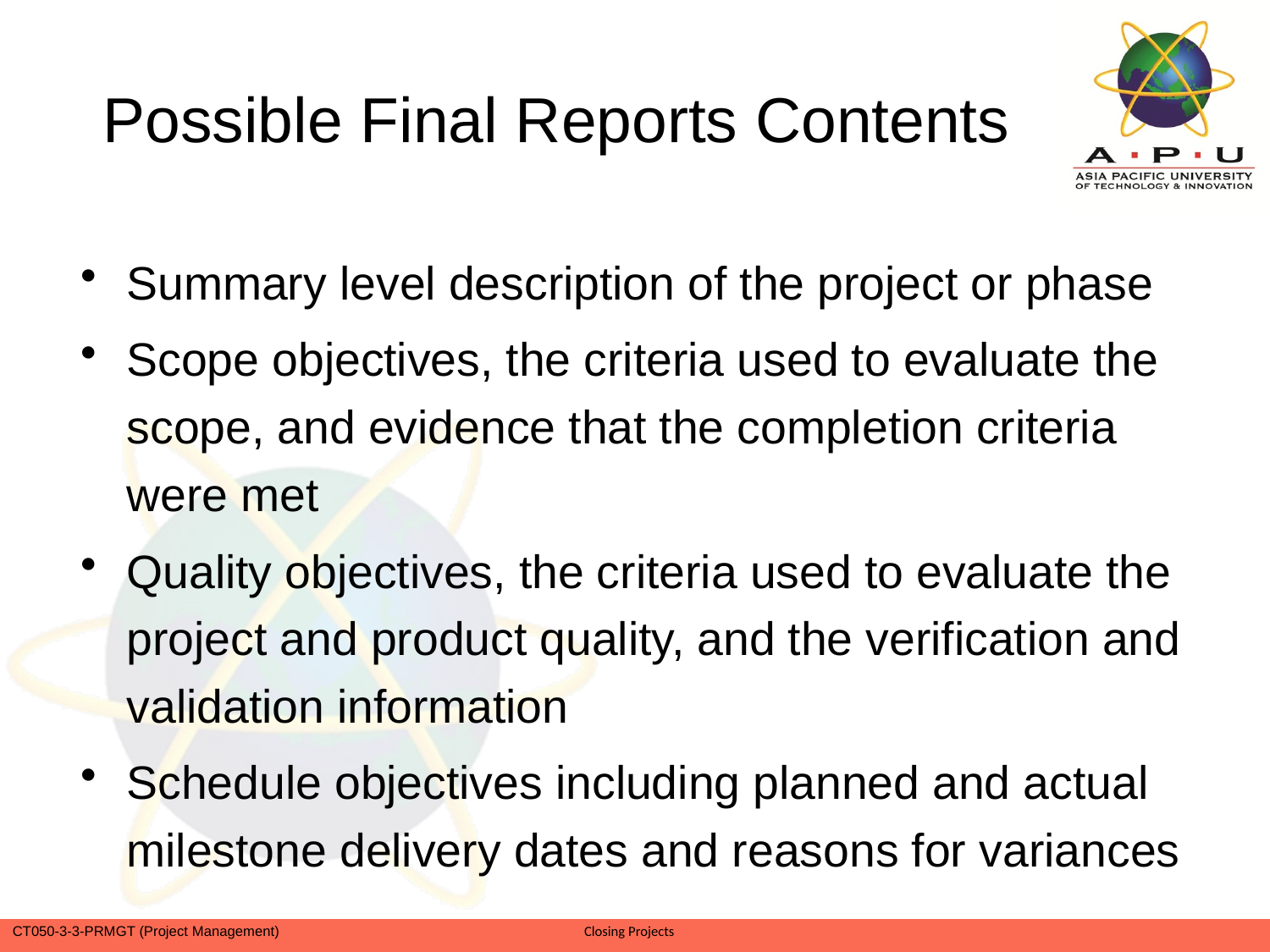

# Possible Final Reports Contents
Summary level description of the project or phase
Scope objectives, the criteria used to evaluate the scope, and evidence that the completion criteria were met
Quality objectives, the criteria used to evaluate the project and product quality, and the verification and validation information
Schedule objectives including planned and actual milestone delivery dates and reasons for variances